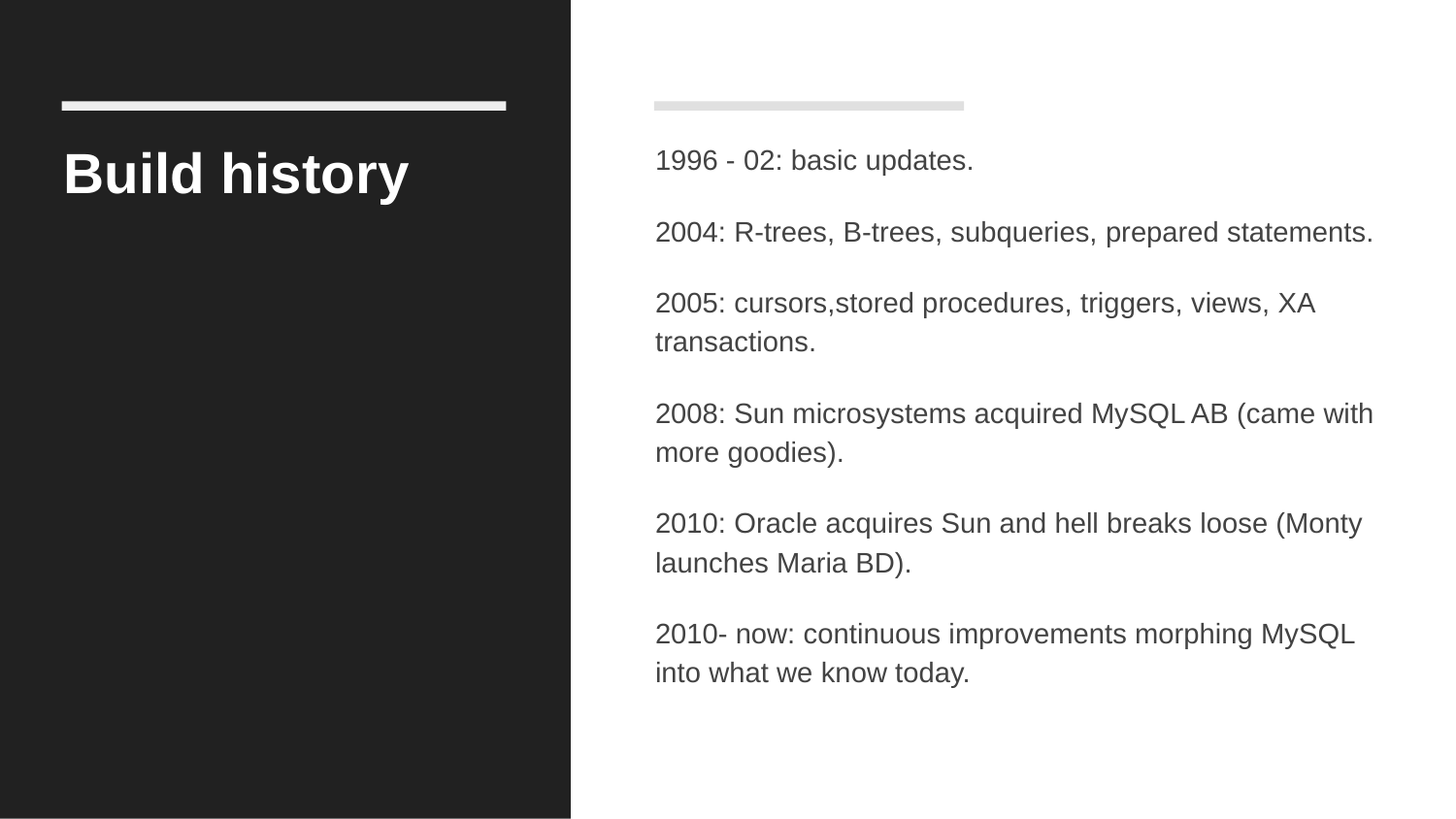

# Build history
1996 - 02: basic updates.
2004: R-trees, B-trees, subqueries, prepared statements.
2005: cursors,stored procedures, triggers, views, XA transactions.
2008: Sun microsystems acquired MySQL AB (came with more goodies).
2010: Oracle acquires Sun and hell breaks loose (Monty launches Maria BD).
2010- now: continuous improvements morphing MySQL into what we know today.